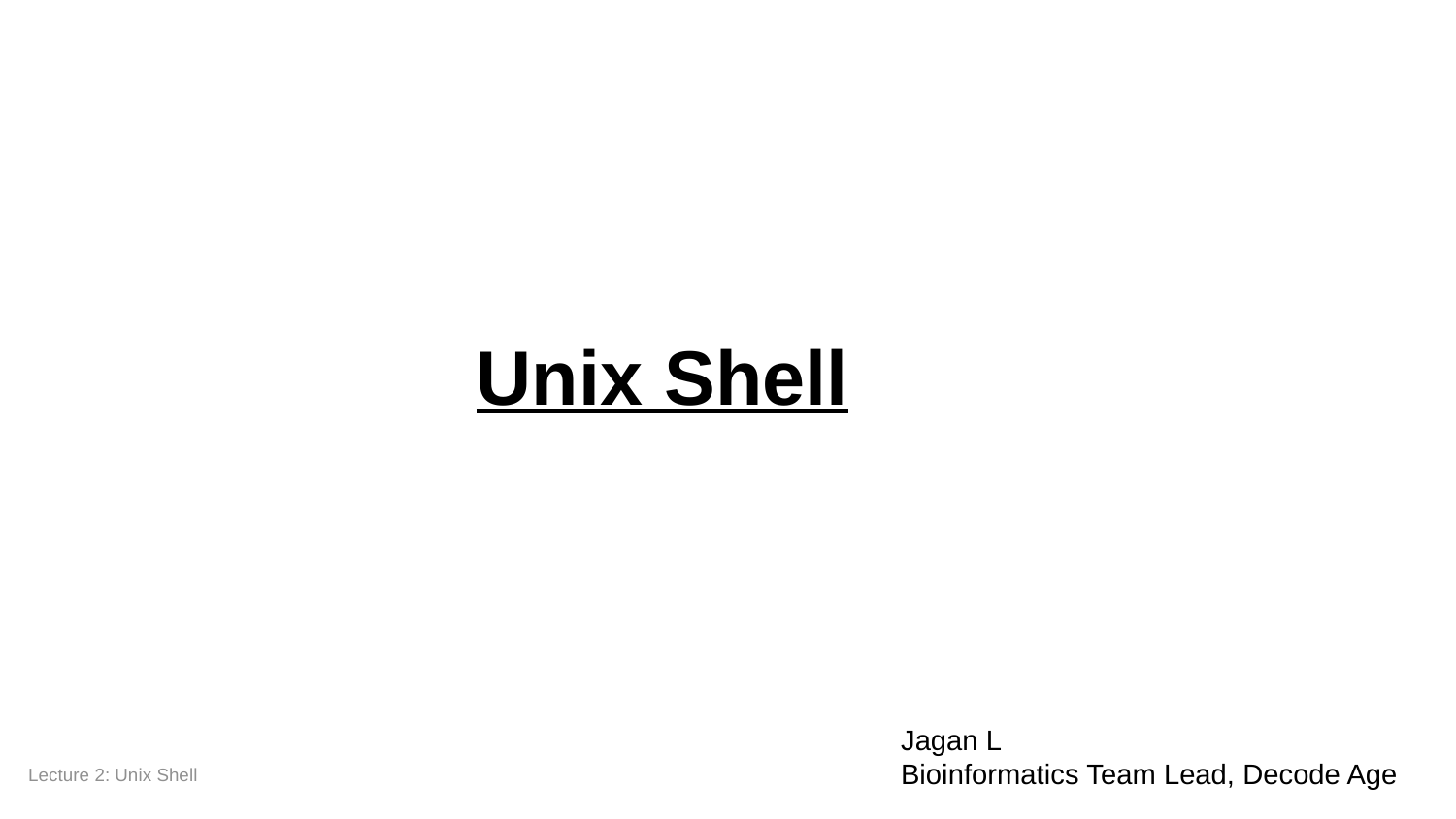

15
Unix Shell
Jagan L
Bioinformatics Team Lead, Decode Age
Lecture 2: Unix Shell